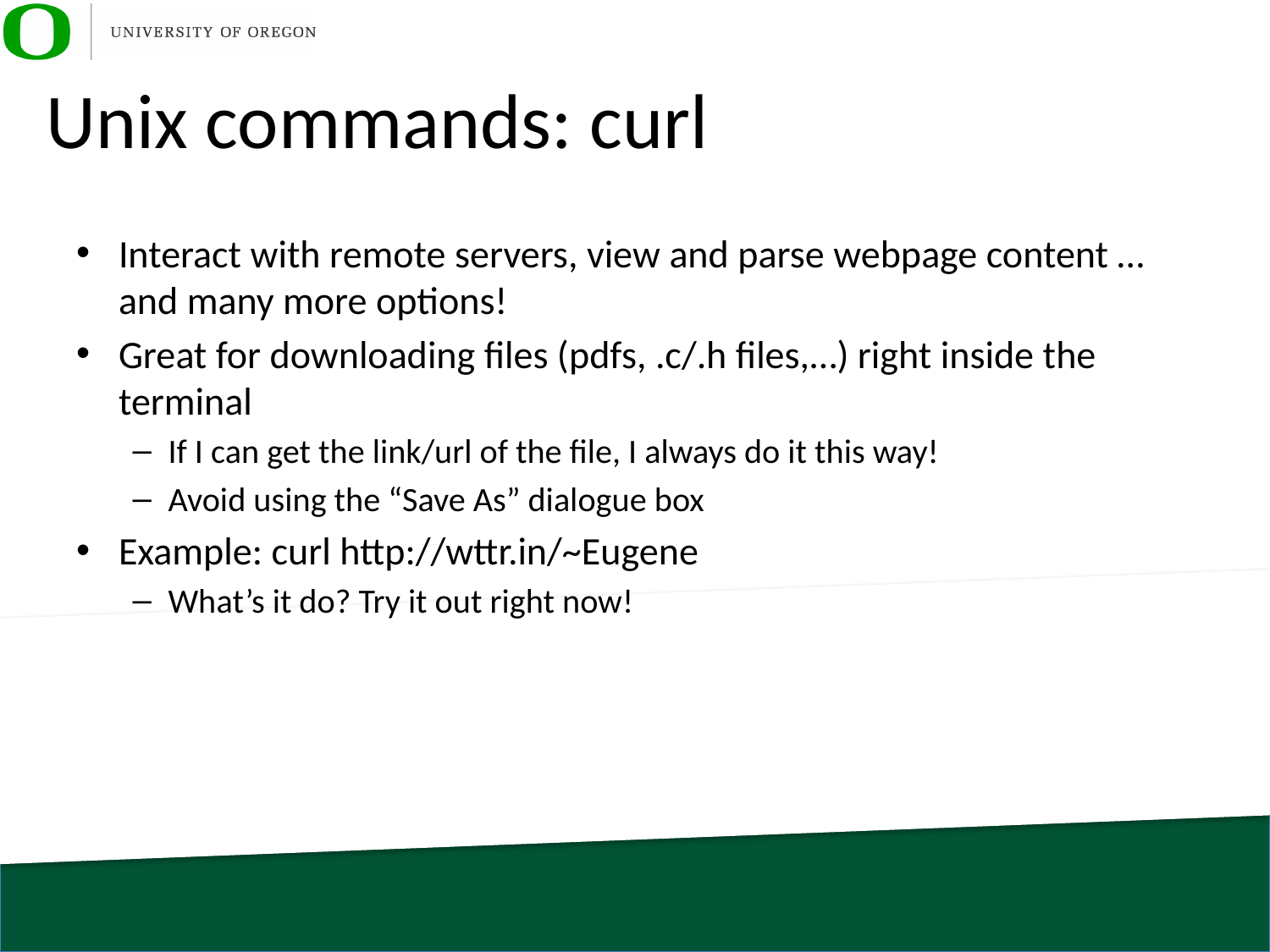

# Unix commands: curl
Interact with remote servers, view and parse webpage content …and many more options!
Great for downloading files (pdfs, .c/.h files,…) right inside the terminal
If I can get the link/url of the file, I always do it this way!
Avoid using the “Save As” dialogue box
Example: curl http://wttr.in/~Eugene
What’s it do? Try it out right now!